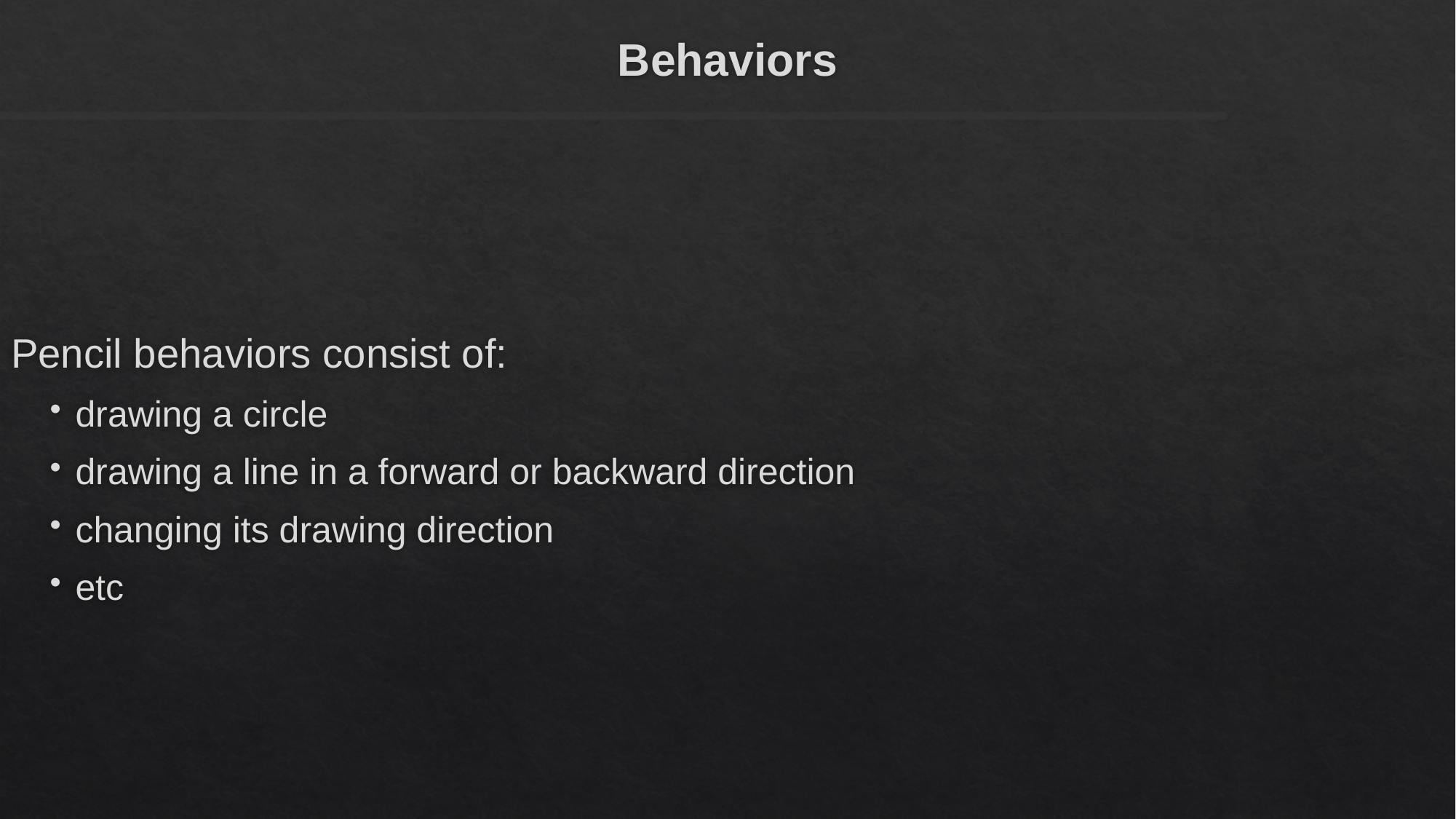

# Behaviors
Pencil behaviors consist of:
drawing a circle
drawing a line in a forward or backward direction
changing its drawing direction
etc